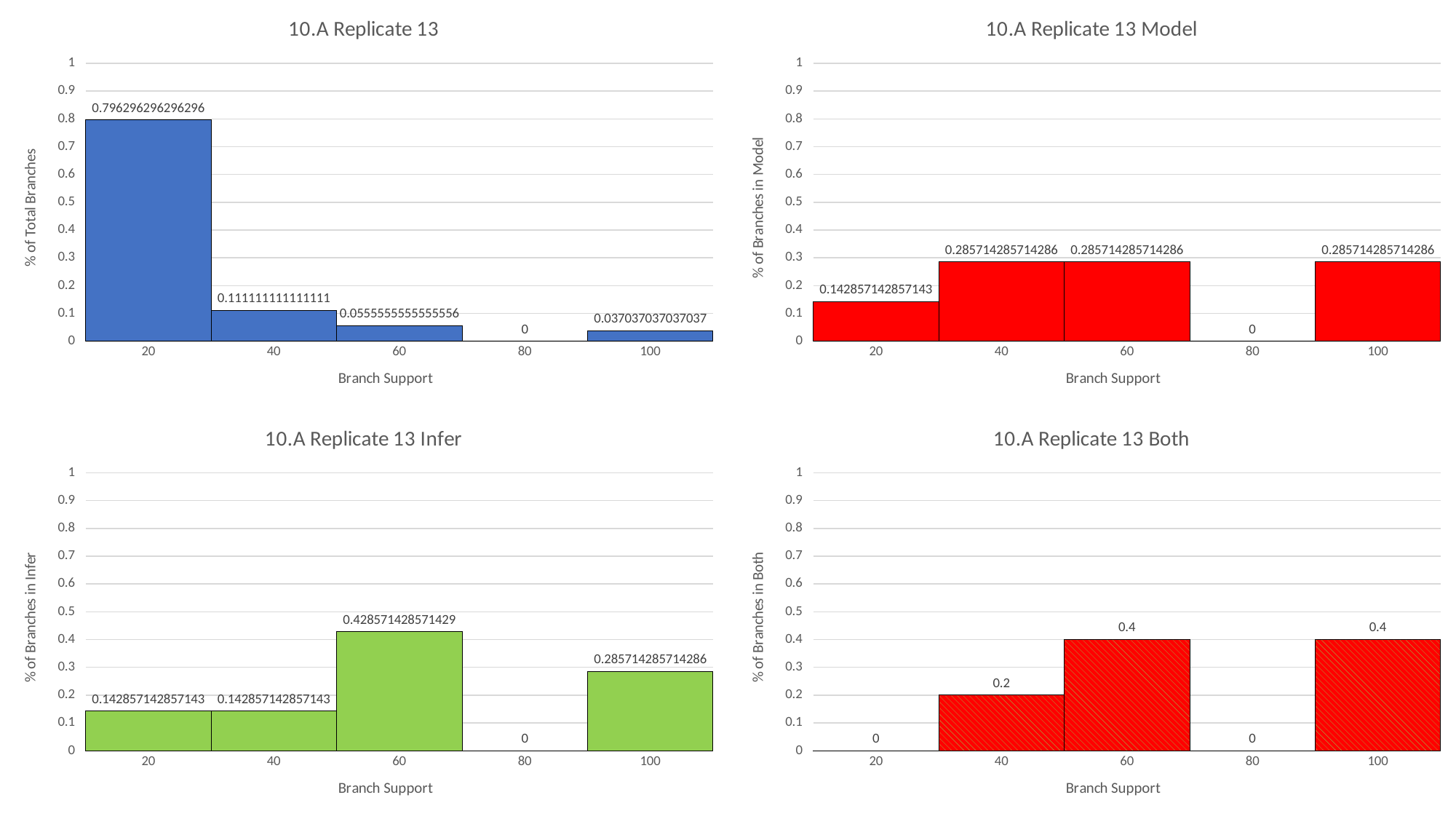

### Chart: 10.A Replicate 13

| Category |  |
|---|---|
| 20 | 0.7962962962962963 |
| 40 | 0.1111111111111111 |
| 60 | 0.05555555555555555 |
| 80 | 0.0 |
| 100 | 0.037037037037037035 |

### Chart: 10.A Replicate 13 Model

| Category |  |
|---|---|
| 20 | 0.14285714285714285 |
| 40 | 0.2857142857142857 |
| 60 | 0.2857142857142857 |
| 80 | 0.0 |
| 100 | 0.2857142857142857 |

### Chart: 10.A Replicate 13 Infer

| Category |  |
|---|---|
| 20 | 0.14285714285714285 |
| 40 | 0.14285714285714285 |
| 60 | 0.42857142857142855 |
| 80 | 0.0 |
| 100 | 0.2857142857142857 |

### Chart: 10.A Replicate 13 Both

| Category |  |
|---|---|
| 20 | 0.0 |
| 40 | 0.2 |
| 60 | 0.4 |
| 80 | 0.0 |
| 100 | 0.4 |